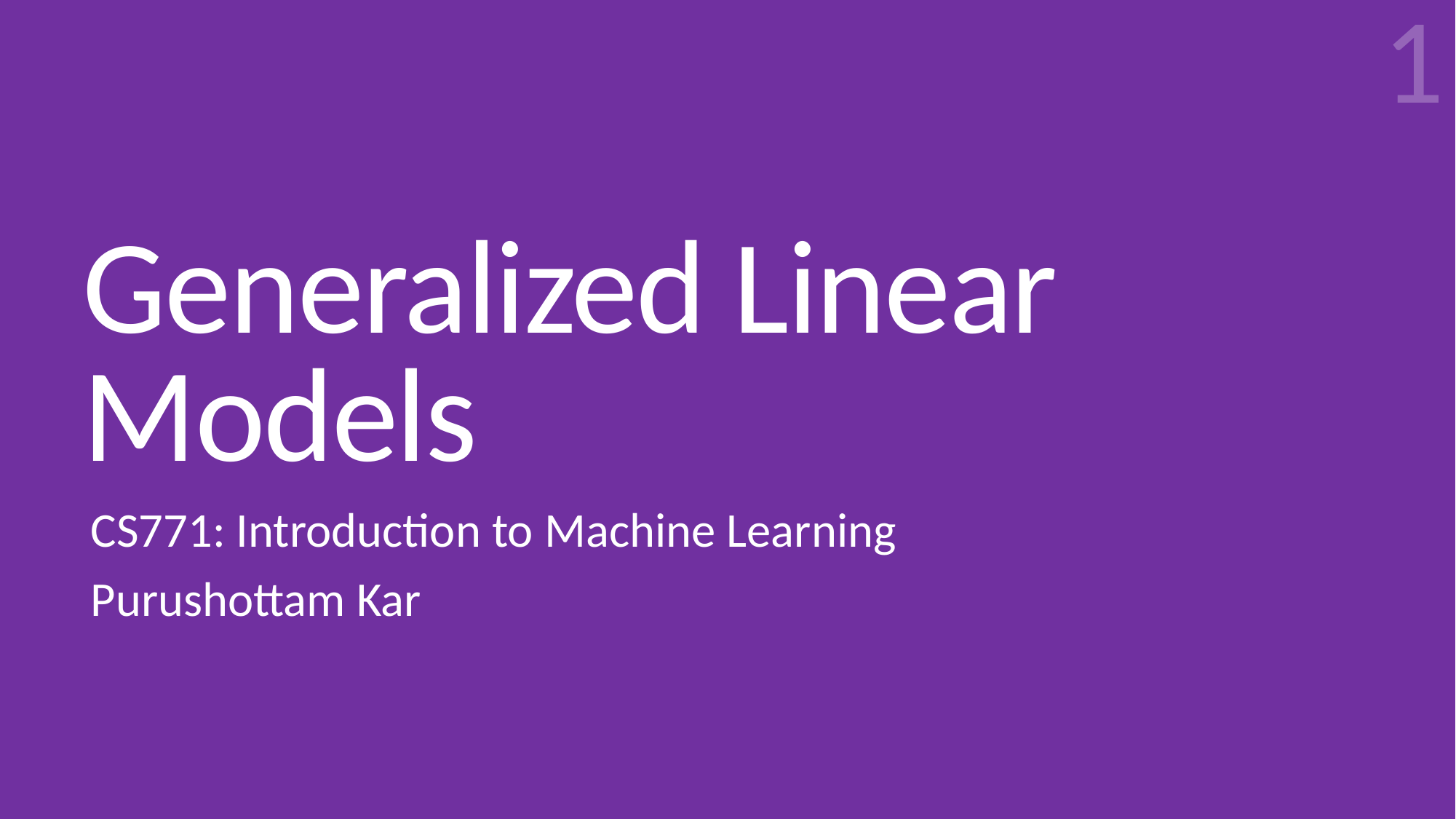

1
# Generalized Linear Models
CS771: Introduction to Machine Learning
Purushottam Kar